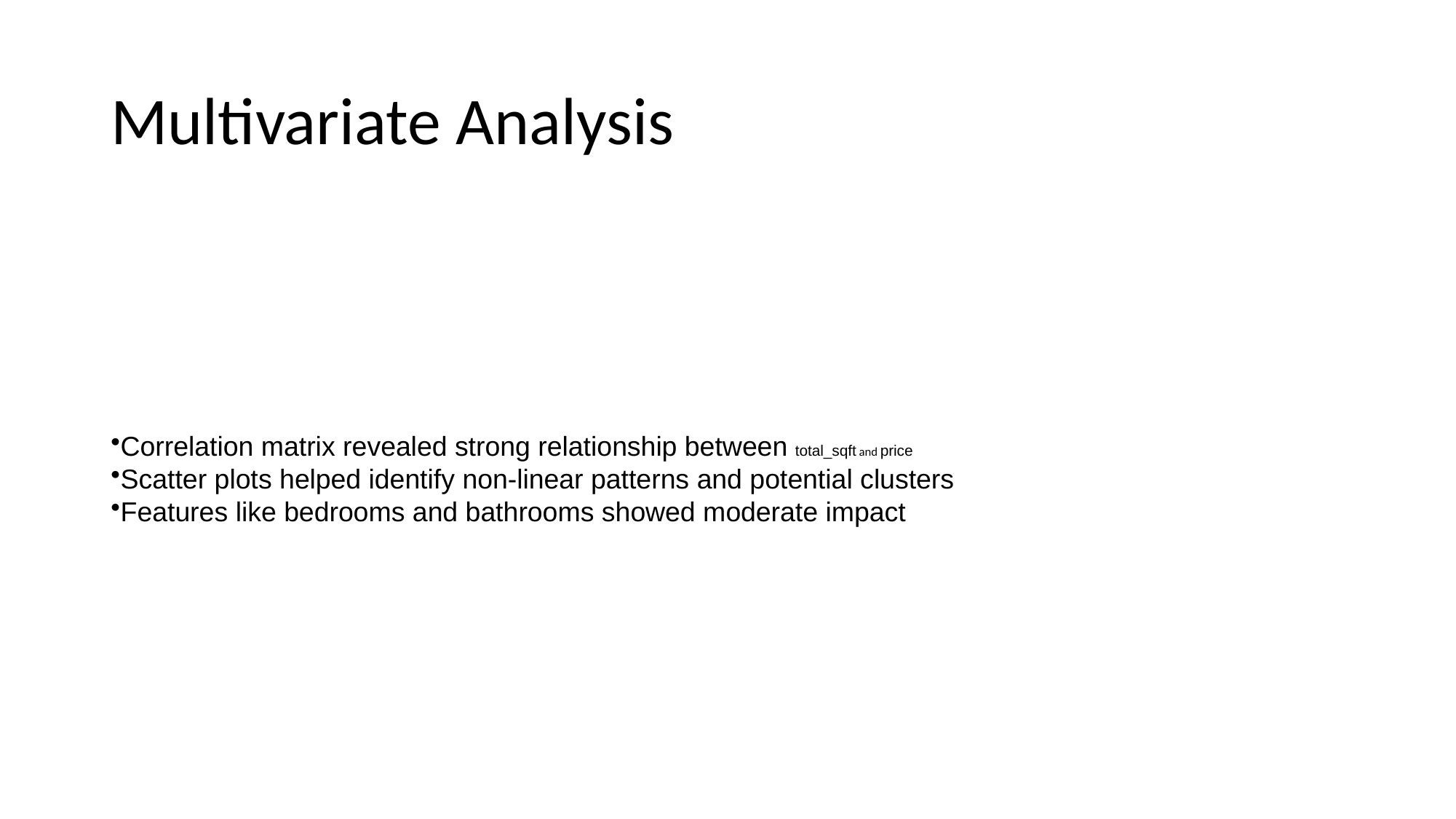

# Multivariate Analysis

Correlation matrix revealed strong relationship between total_sqft and price
Scatter plots helped identify non-linear patterns and potential clusters
Features like bedrooms and bathrooms showed moderate impact